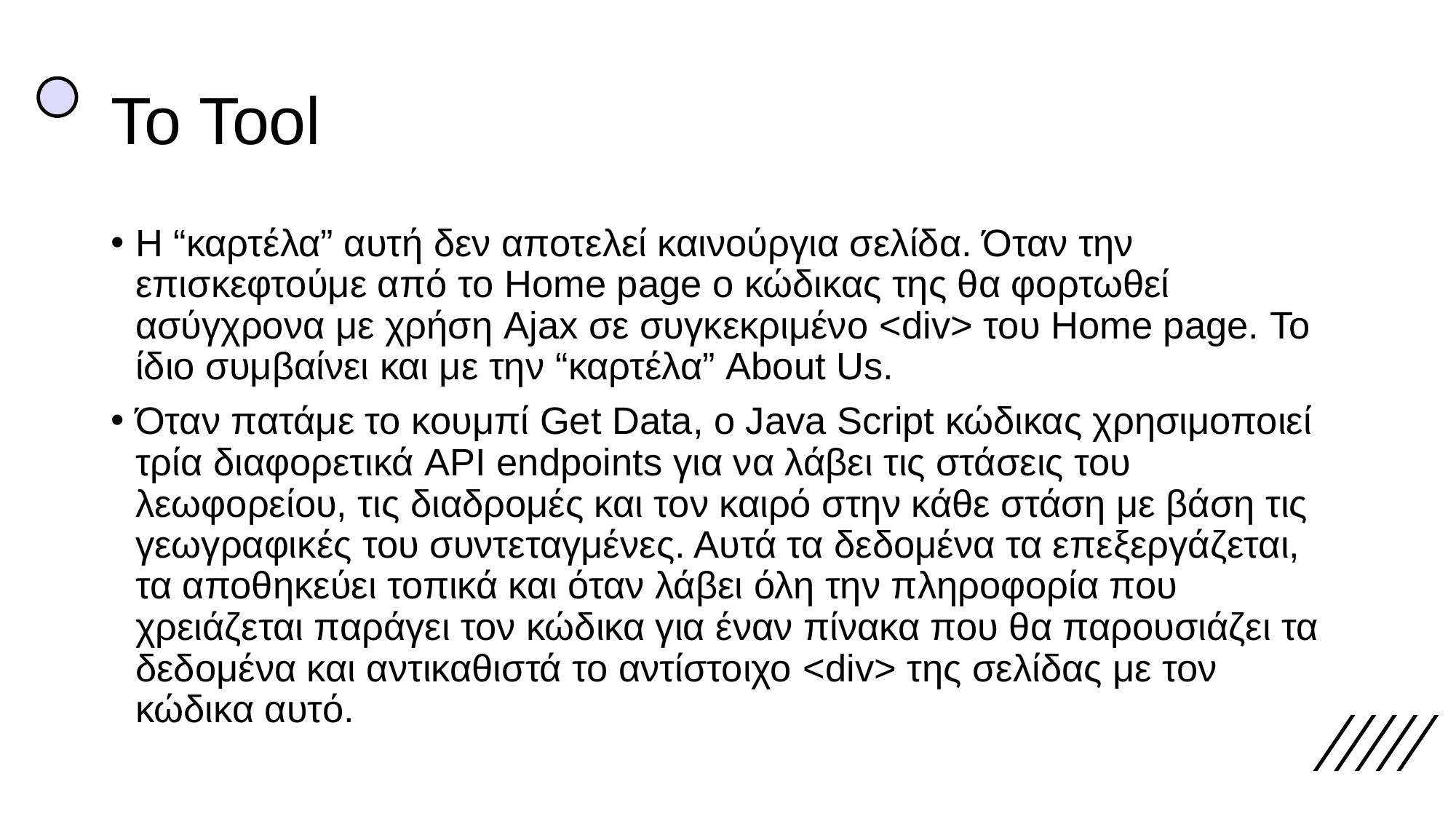

# To Tool
Η “καρτέλα” αυτή δεν αποτελεί καινούργια σελίδα. Όταν την επισκεφτούμε από το Home page ο κώδικας της θα φορτωθεί ασύγχρονα με χρήση Ajax σε συγκεκριμένο <div> του Home page. Το ίδιο συμβαίνει και με την “καρτέλα” About Us.
Όταν πατάμε το κουμπί Get Data, o Java Script κώδικας χρησιμοποιεί τρία διαφορετικά API endpoints για να λάβει τις στάσεις του λεωφορείου, τις διαδρομές και τον καιρό στην κάθε στάση με βάση τις γεωγραφικές του συντεταγμένες. Αυτά τα δεδομένα τα επεξεργάζεται, τα αποθηκεύει τοπικά και όταν λάβει όλη την πληροφορία που χρειάζεται παράγει τον κώδικα για έναν πίνακα που θα παρουσιάζει τα δεδομένα και αντικαθιστά το αντίστοιχο <div> της σελίδας με τον κώδικα αυτό.